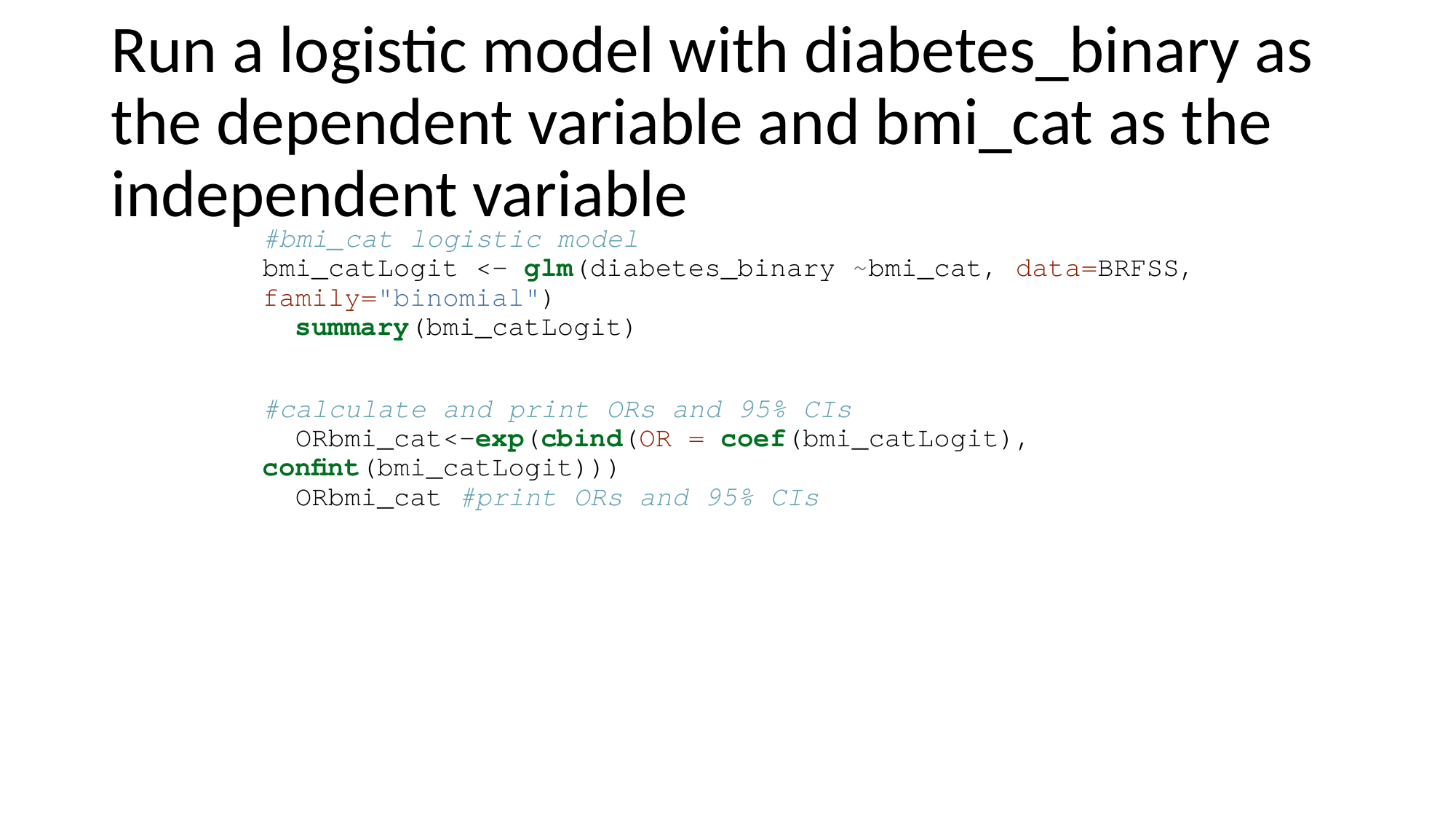

# Run a logistic model with diabetes_binary as the dependent variable and bmi_cat as the independent variable
#bmi_cat logistic model
bmi_catLogit <- glm(diabetes_binary ~bmi_cat, data=BRFSS, family="binomial")
  summary(bmi_catLogit)
#calculate and print ORs and 95% CIs
  ORbmi_cat<-exp(cbind(OR = coef(bmi_catLogit), confint(bmi_catLogit)))
  ORbmi_cat #print ORs and 95% CIs